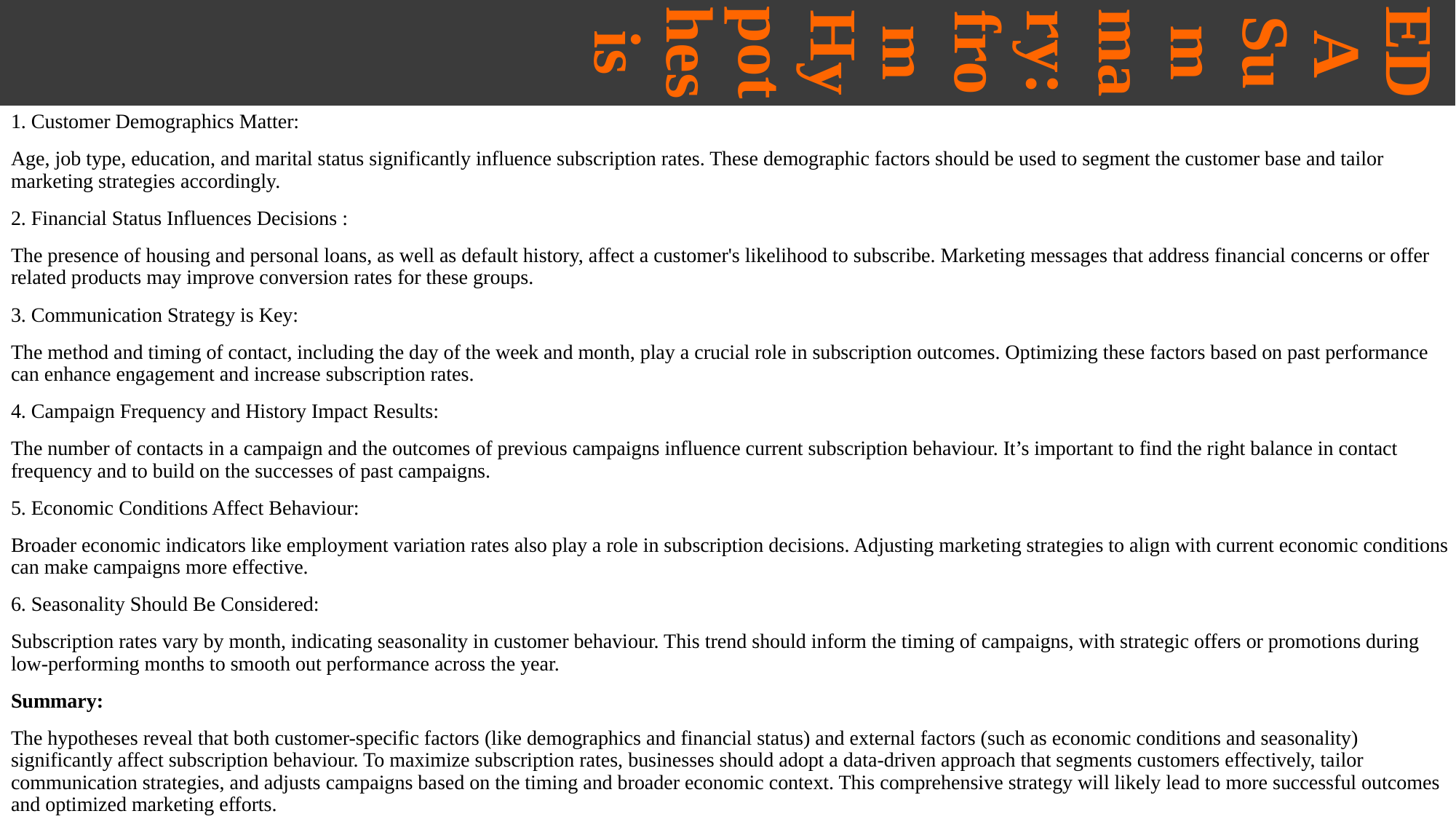

# EDA Summary: from Hypothesis
1. Customer Demographics Matter:
Age, job type, education, and marital status significantly influence subscription rates. These demographic factors should be used to segment the customer base and tailor marketing strategies accordingly.
2. Financial Status Influences Decisions :
The presence of housing and personal loans, as well as default history, affect a customer's likelihood to subscribe. Marketing messages that address financial concerns or offer related products may improve conversion rates for these groups.
3. Communication Strategy is Key:
The method and timing of contact, including the day of the week and month, play a crucial role in subscription outcomes. Optimizing these factors based on past performance can enhance engagement and increase subscription rates.
4. Campaign Frequency and History Impact Results:
The number of contacts in a campaign and the outcomes of previous campaigns influence current subscription behaviour. It’s important to find the right balance in contact frequency and to build on the successes of past campaigns.
5. Economic Conditions Affect Behaviour:
Broader economic indicators like employment variation rates also play a role in subscription decisions. Adjusting marketing strategies to align with current economic conditions can make campaigns more effective.
6. Seasonality Should Be Considered:
Subscription rates vary by month, indicating seasonality in customer behaviour. This trend should inform the timing of campaigns, with strategic offers or promotions during low-performing months to smooth out performance across the year.
Summary:
The hypotheses reveal that both customer-specific factors (like demographics and financial status) and external factors (such as economic conditions and seasonality) significantly affect subscription behaviour. To maximize subscription rates, businesses should adopt a data-driven approach that segments customers effectively, tailor communication strategies, and adjusts campaigns based on the timing and broader economic context. This comprehensive strategy will likely lead to more successful outcomes and optimized marketing efforts.